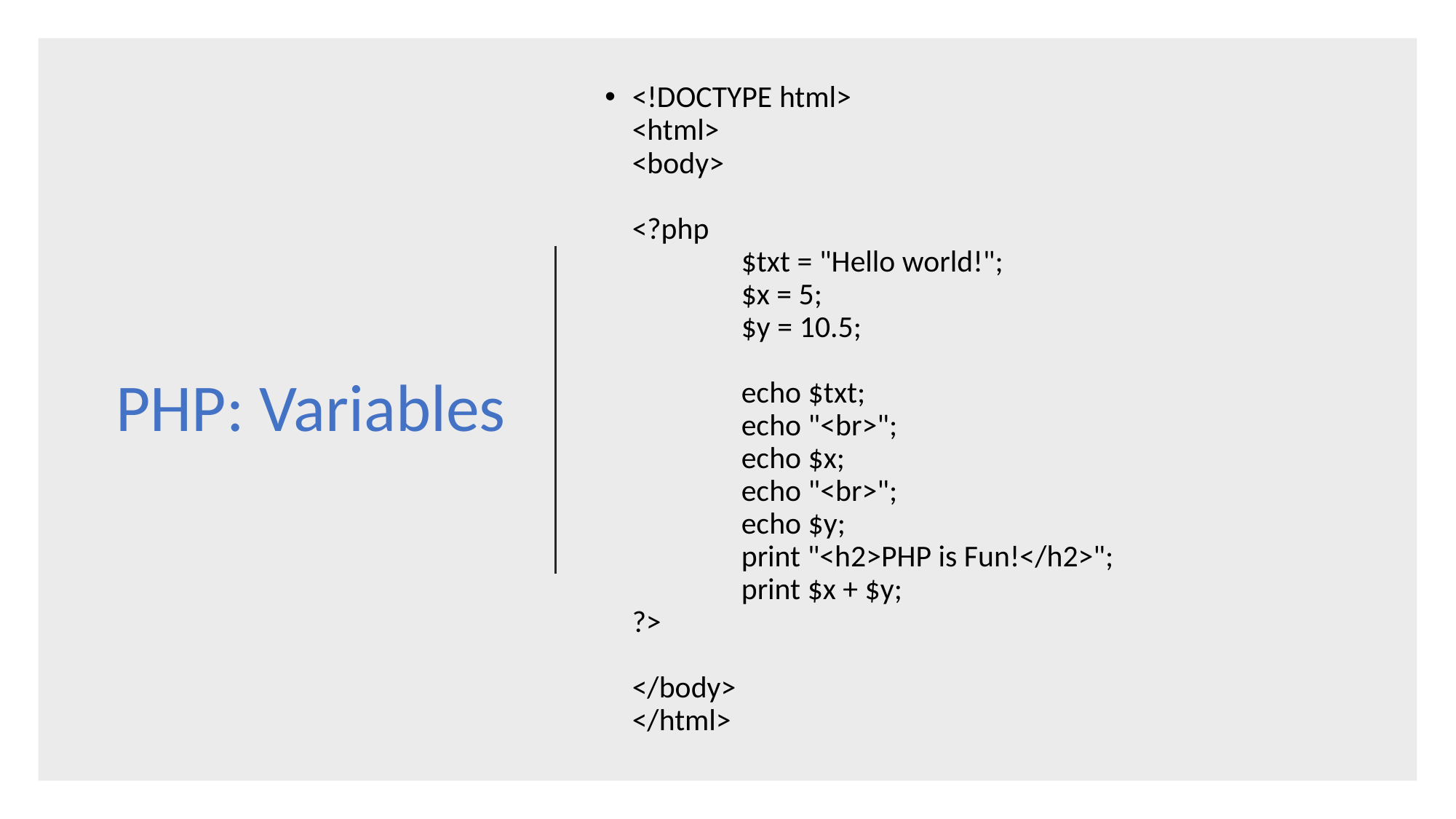

<!DOCTYPE html>
<html>
<body>
<?php
	$txt = "Hello world!";
	$x = 5;
	$y = 10.5;
	echo $txt;
	echo "<br>";
	echo $x;
	echo "<br>";
	echo $y;
	print "<h2>PHP is Fun!</h2>";
	print $x + $y;
?>
</body>
</html>

# PHP: Variables